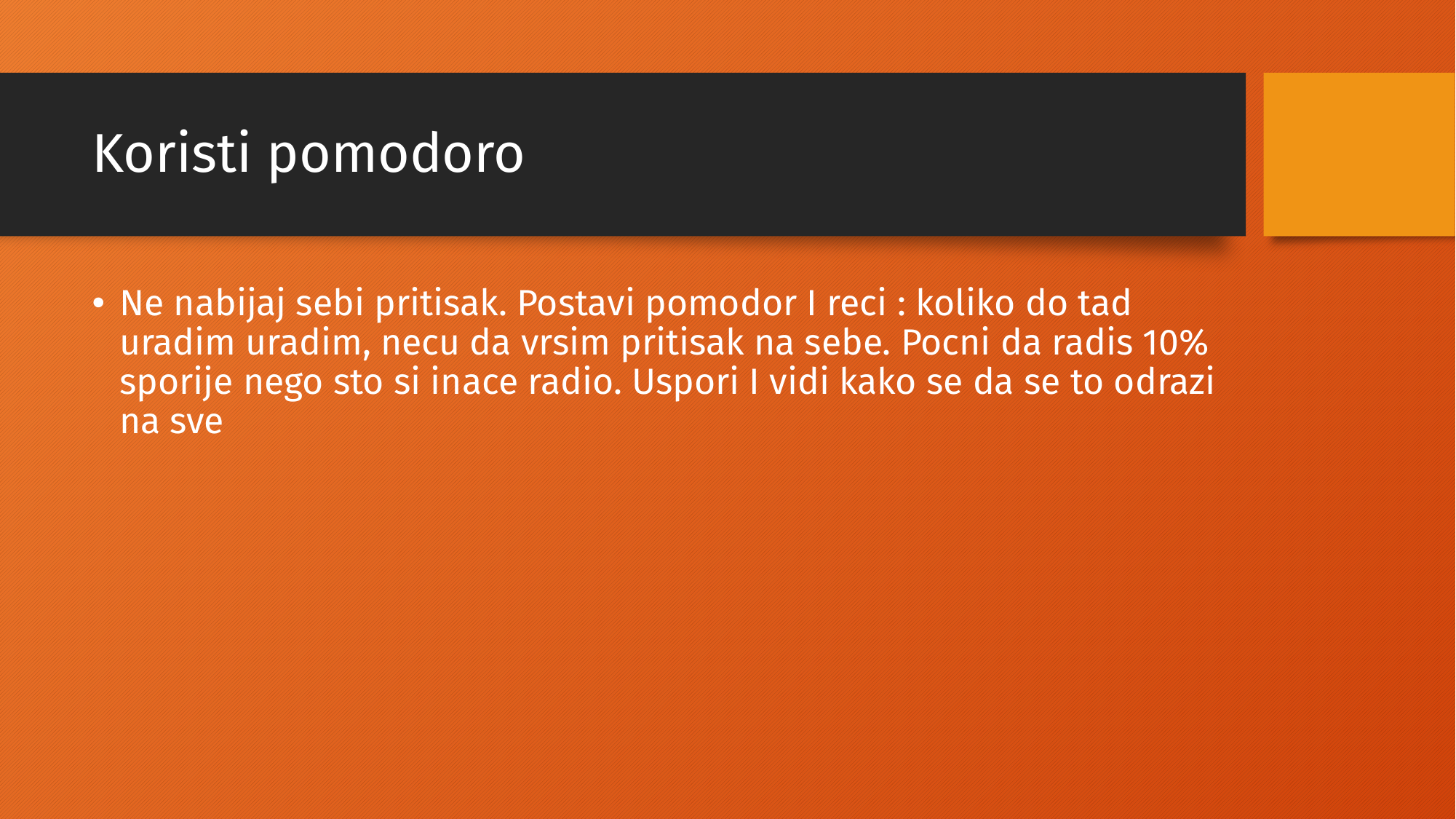

# Koristi pomodoro
Ne nabijaj sebi pritisak. Postavi pomodor I reci : koliko do tad uradim uradim, necu da vrsim pritisak na sebe. Pocni da radis 10% sporije nego sto si inace radio. Uspori I vidi kako se da se to odrazi na sve